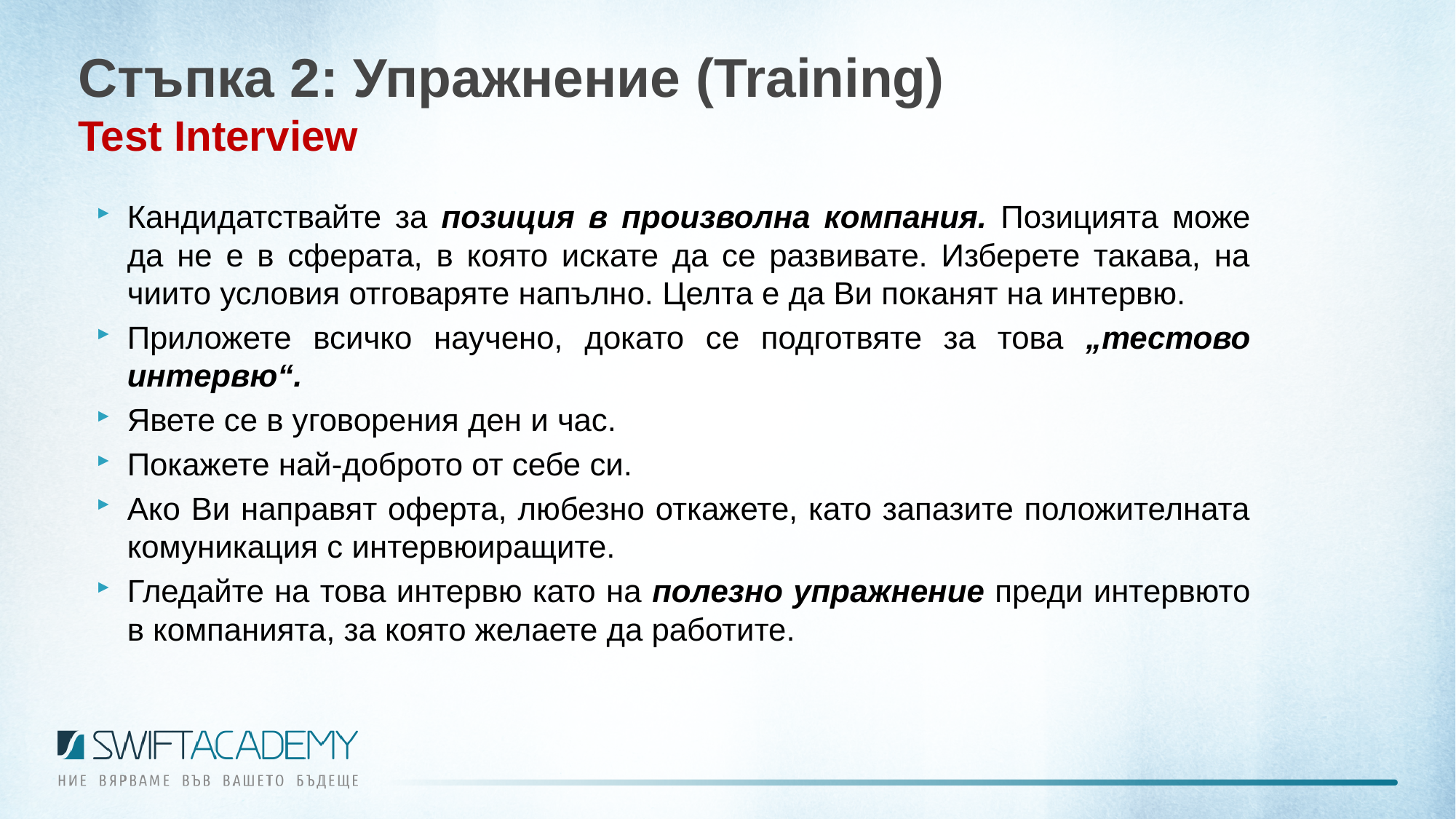

# Стъпка 2: Упражнение (Training) Test Interview
Кандидатствайте за позиция в произволна компания. Позицията може да не е в сферата, в която искате да се развивате. Изберете такава, на чиито условия отговаряте напълно. Целта е да Ви поканят на интервю.
Приложете всичко научено, докато се подготвяте за това „тестово интервю“.
Явете се в уговорения ден и час.
Покажете най-доброто от себе си.
Ако Ви направят оферта, любезно откажете, като запазите положителната комуникация с интервюиращите.
Гледайте на това интервю като на полезно упражнение преди интервюто в компанията, за която желаете да работите.